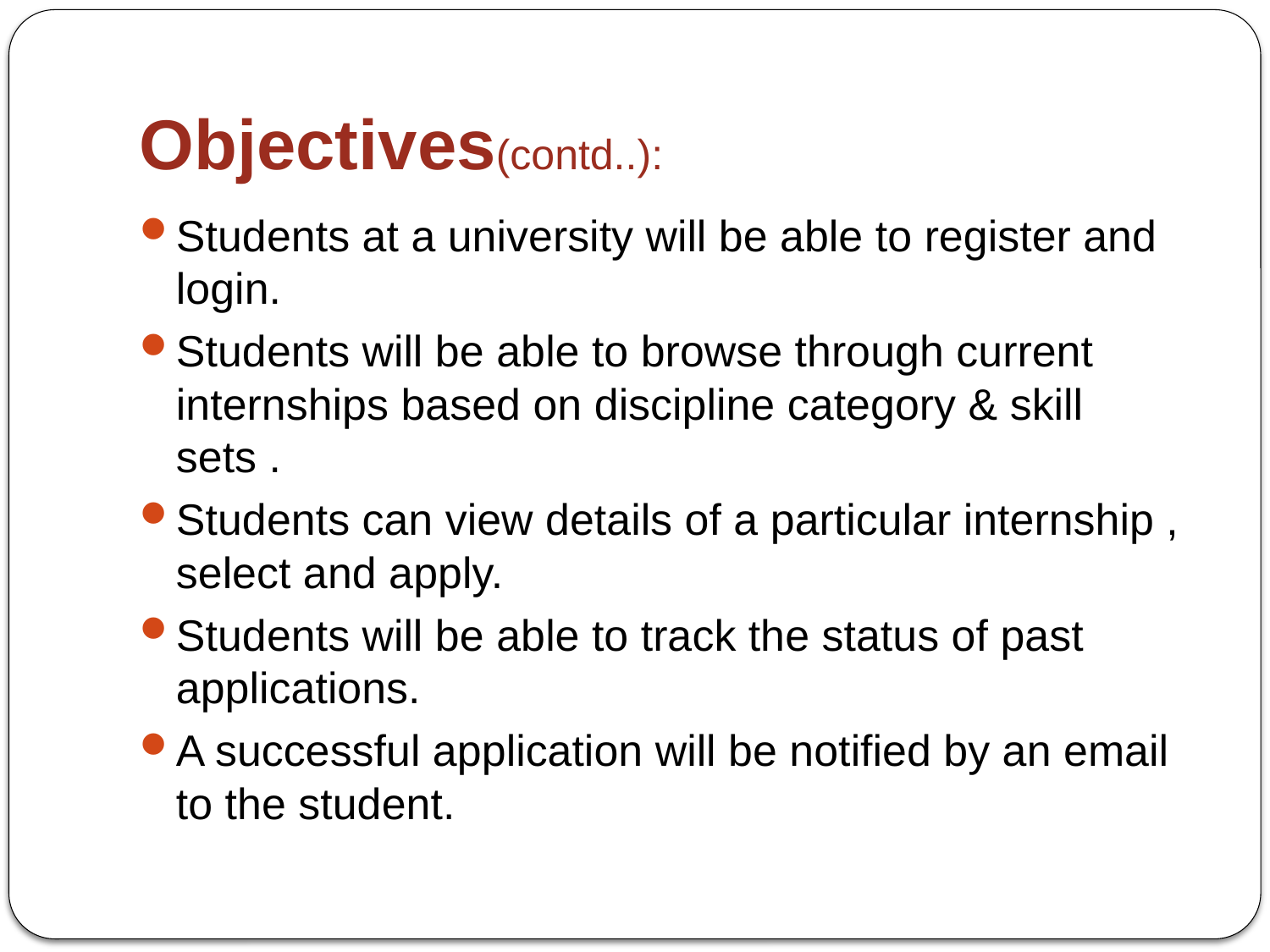

# Objectives(contd..):
Students at a university will be able to register and login.
Students will be able to browse through current internships based on discipline category & skill sets .
Students can view details of a particular internship , select and apply.
Students will be able to track the status of past applications.
A successful application will be notified by an email to the student.